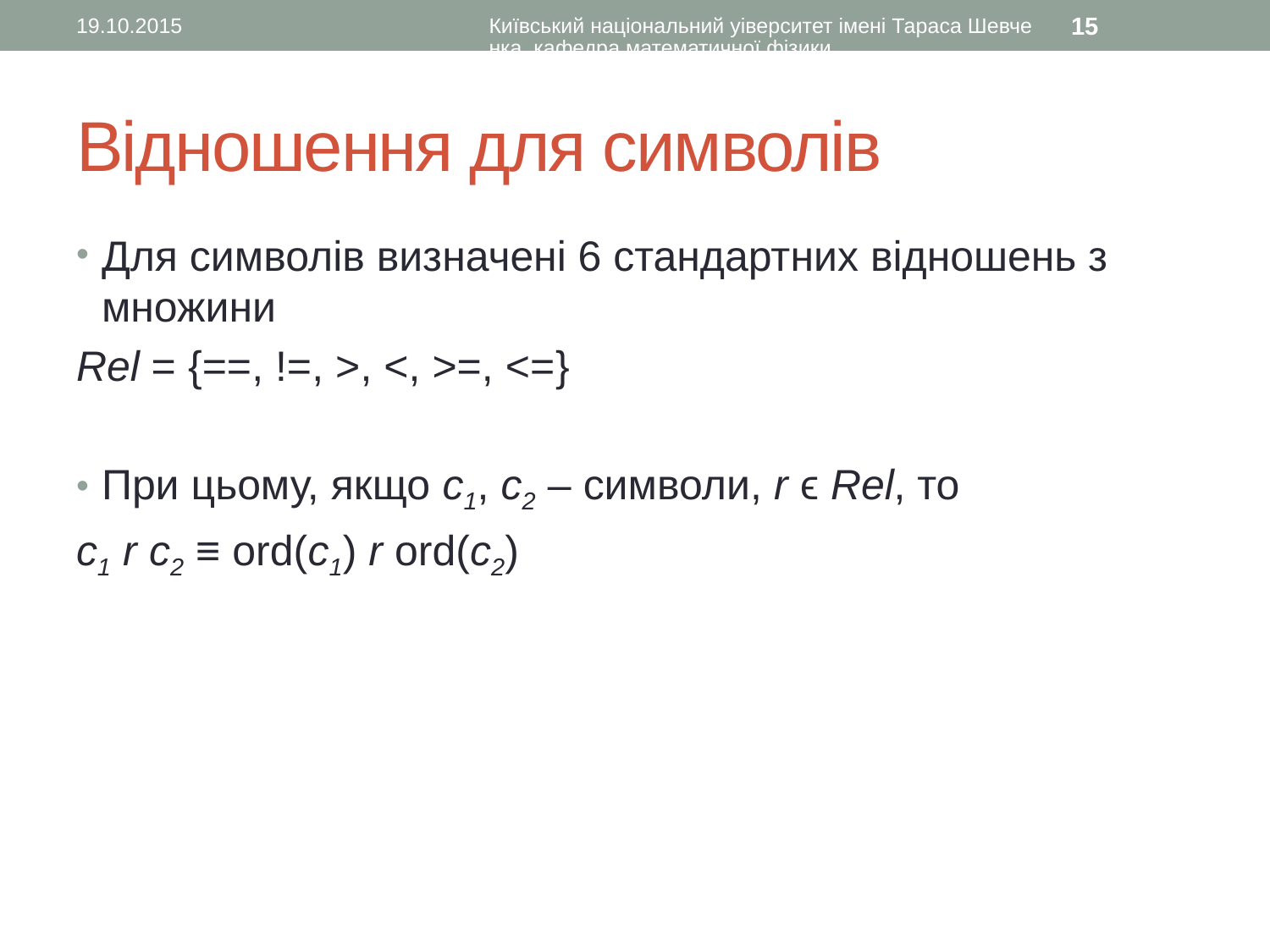

19.10.2015
Київський національний уіверситет імені Тараса Шевченка, кафедра математичної фізики
15
# Відношення для символів
Для символів визначені 6 стандартних відношень з множини
Rel = {==, !=, >, <, >=, <=}

При цьому, якщо c1, c2 – символи, r ϵ Rel, то
c1 r c2 ≡ ord(c1) r ord(c2)